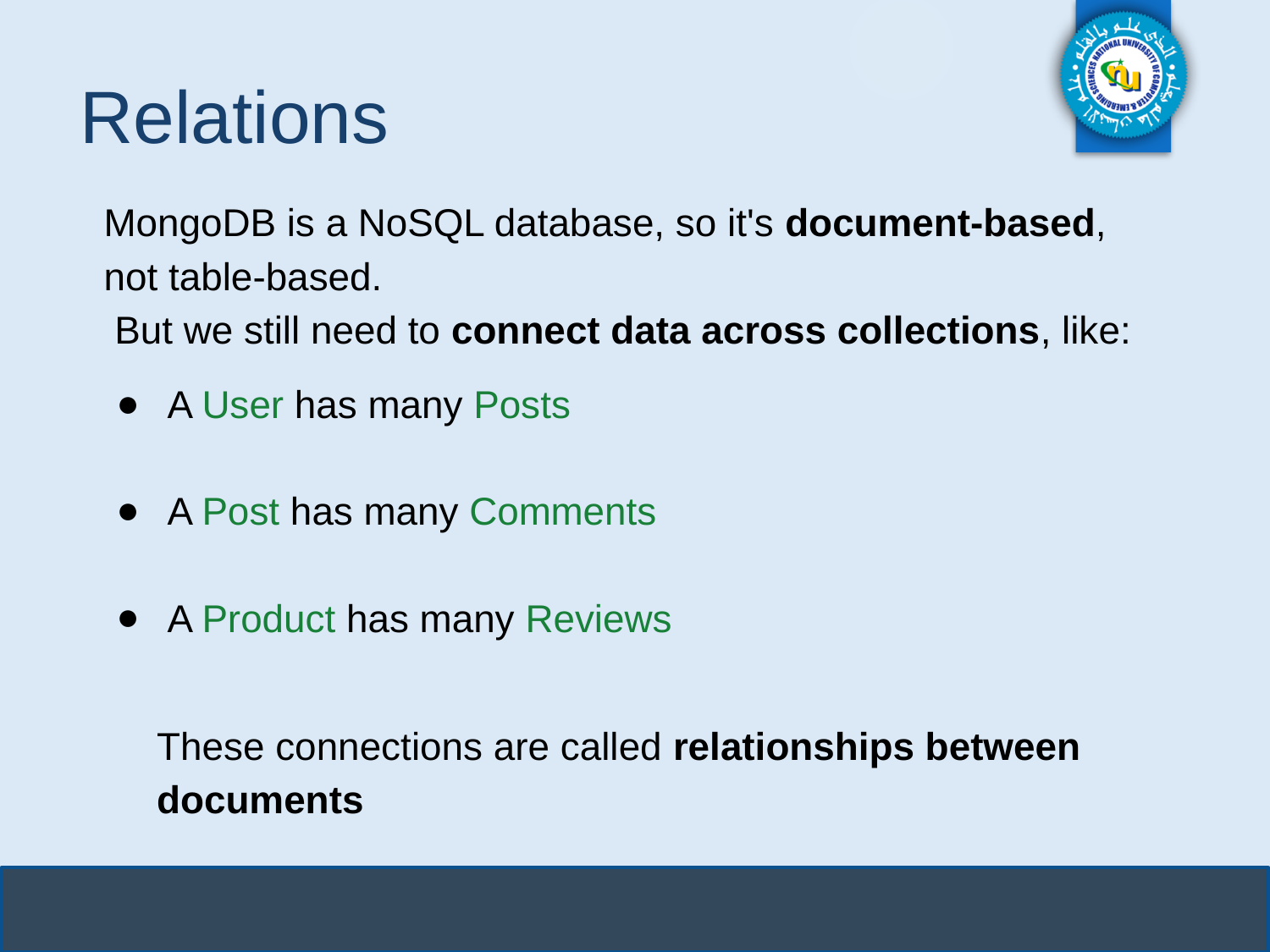

# Relations
MongoDB is a NoSQL database, so it's document-based, not table-based.
 But we still need to connect data across collections, like:
A User has many Posts
A Post has many Comments
A Product has many Reviews
These connections are called relationships between documents